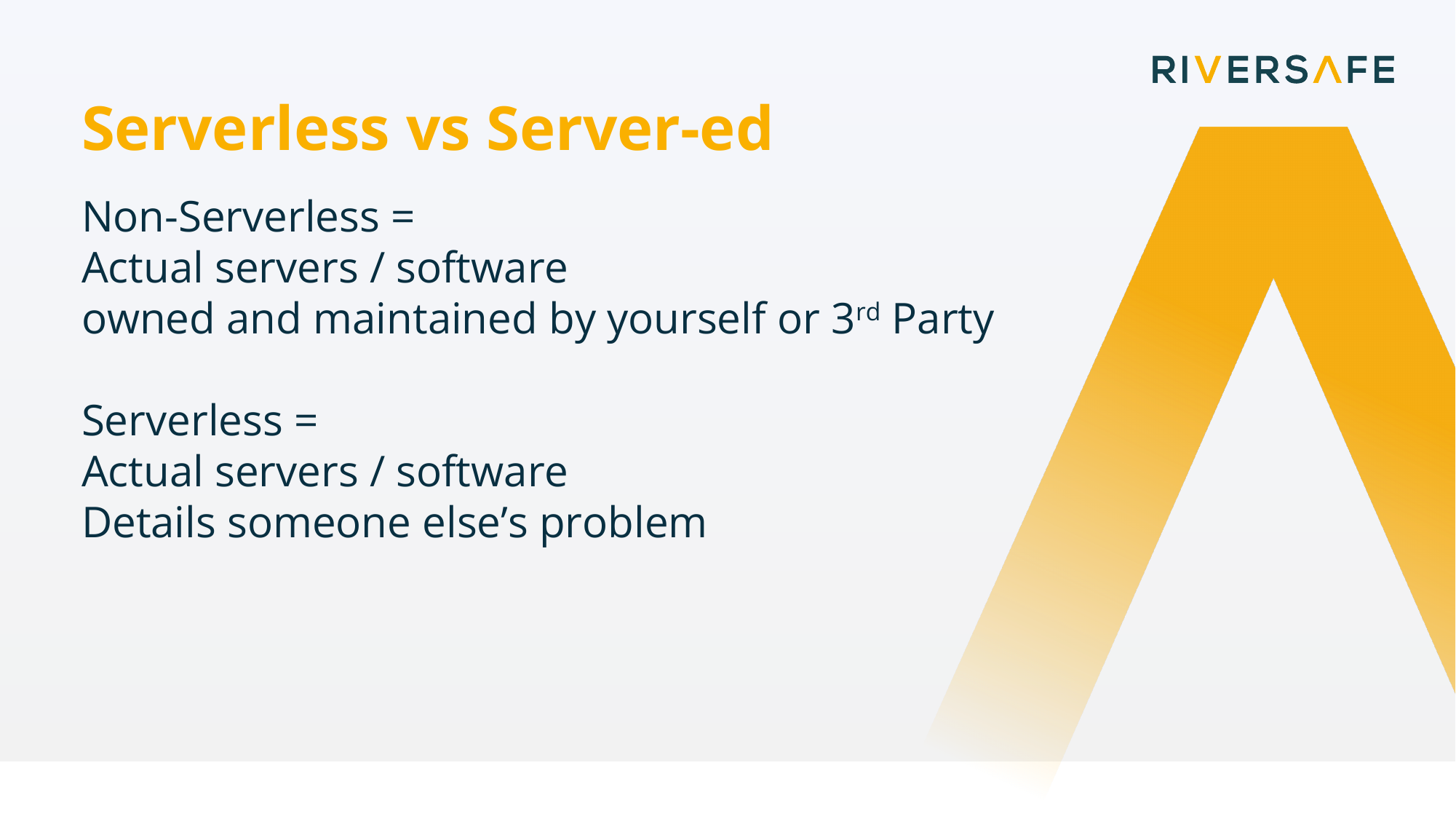

Serverless vs Server-ed
Non-Serverless =
Actual servers / software
owned and maintained by yourself or 3rd Party

Serverless =
Actual servers / software
Details someone else’s problem